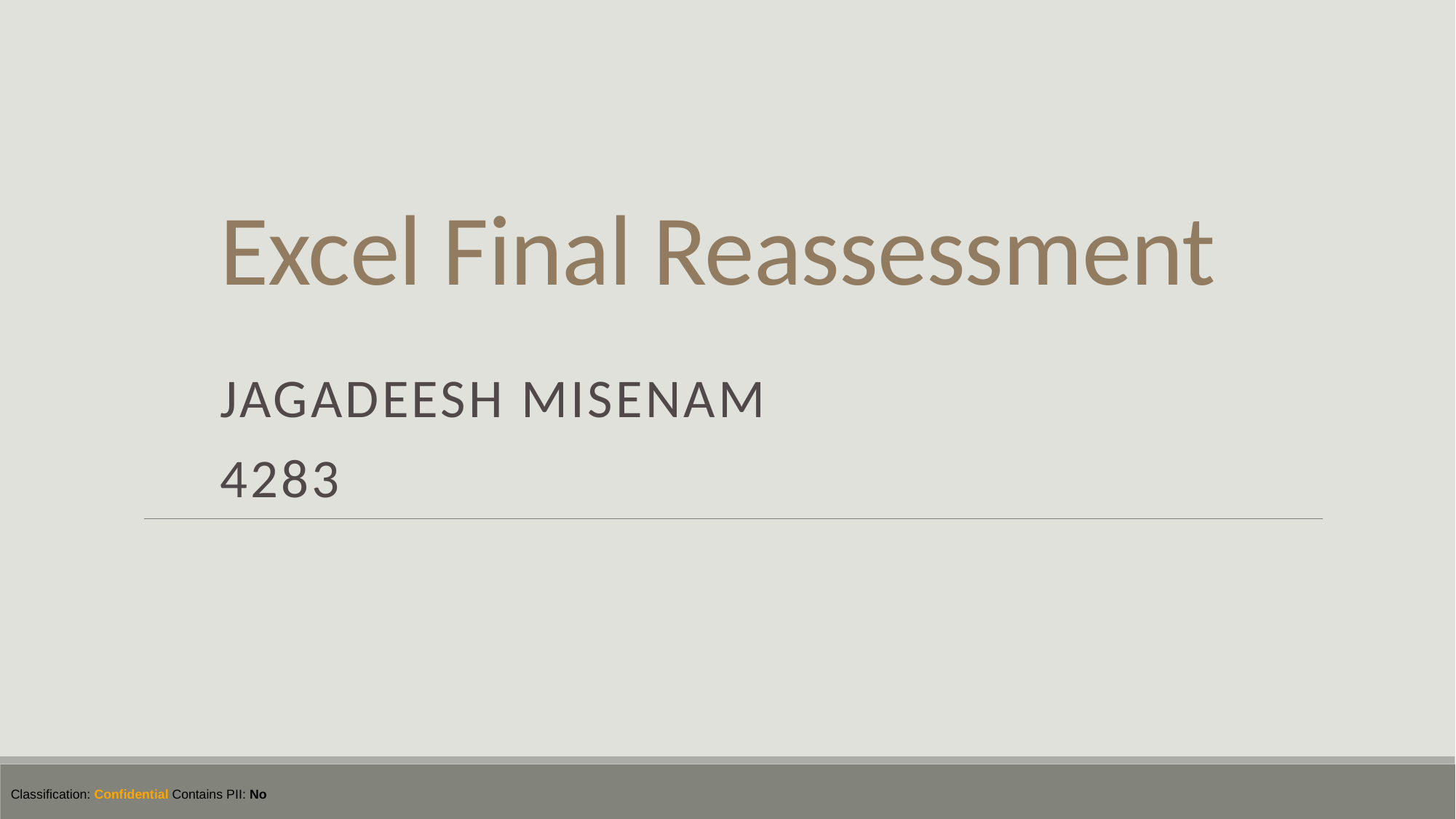

# Excel Final Reassessment
Jagadeesh misenam
4283